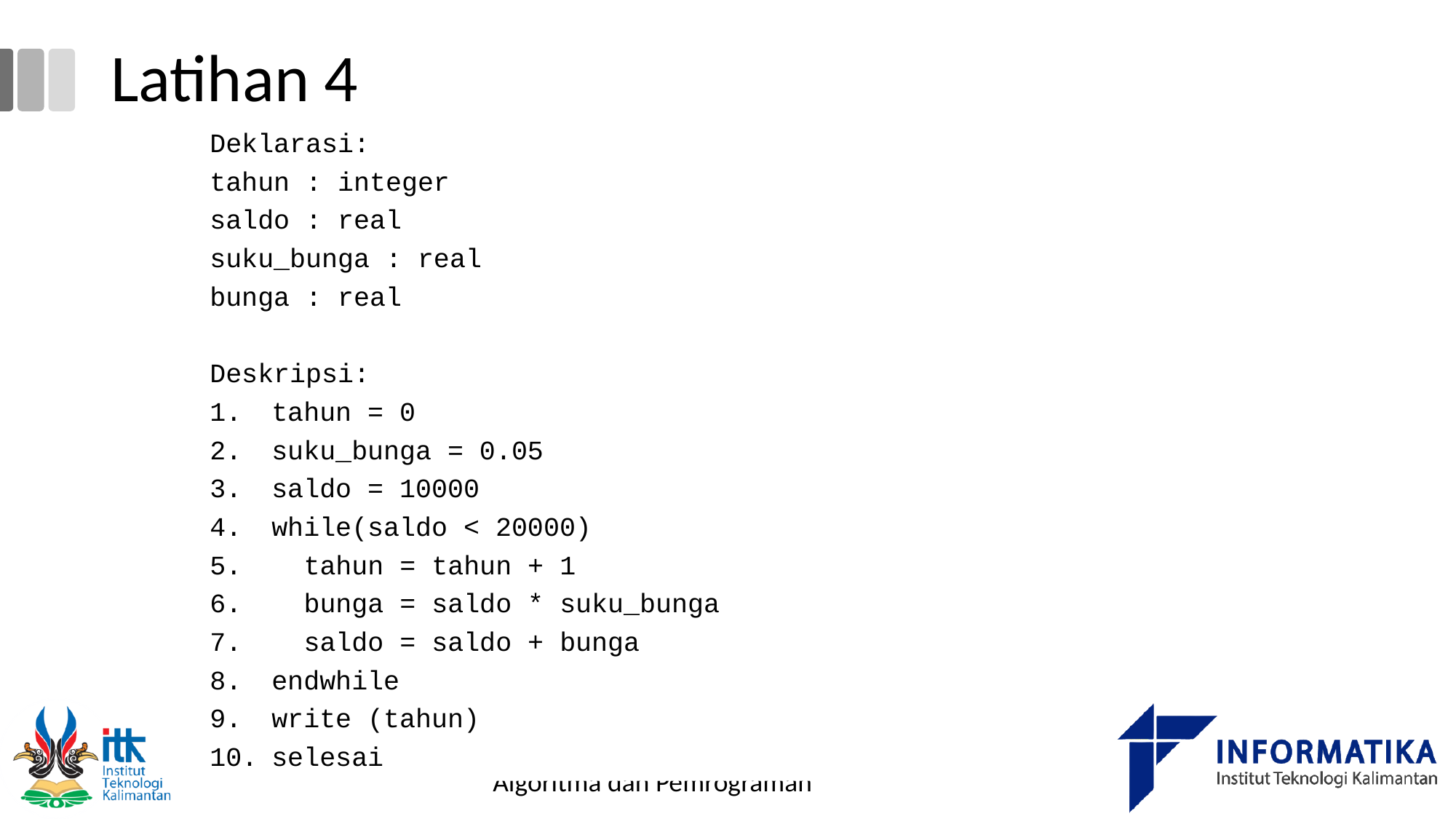

# Latihan 4
Deklarasi:
tahun : integer
saldo : real
suku_bunga : real
bunga : real

Deskripsi:
tahun = 0
suku_bunga = 0.05
saldo = 10000
while(saldo < 20000)
  tahun = tahun + 1
  bunga = saldo * suku_bunga
  saldo = saldo + bunga
endwhile
write (tahun)
selesai
Algoritma dan Pemrograman